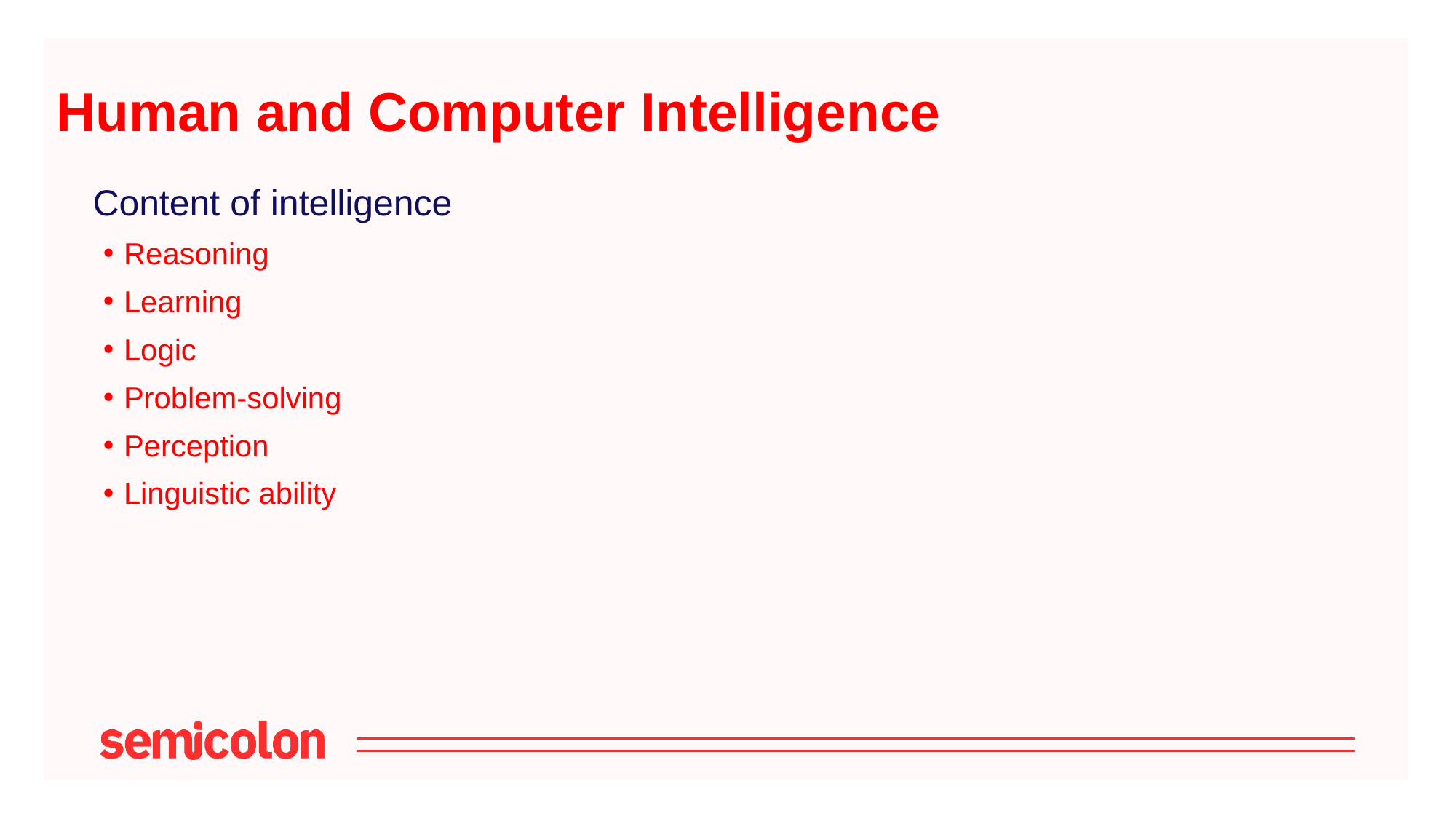

# Human and Computer Intelligence
Content of intelligence
Reasoning
Learning
Logic
Problem-solving
Perception
Linguistic ability